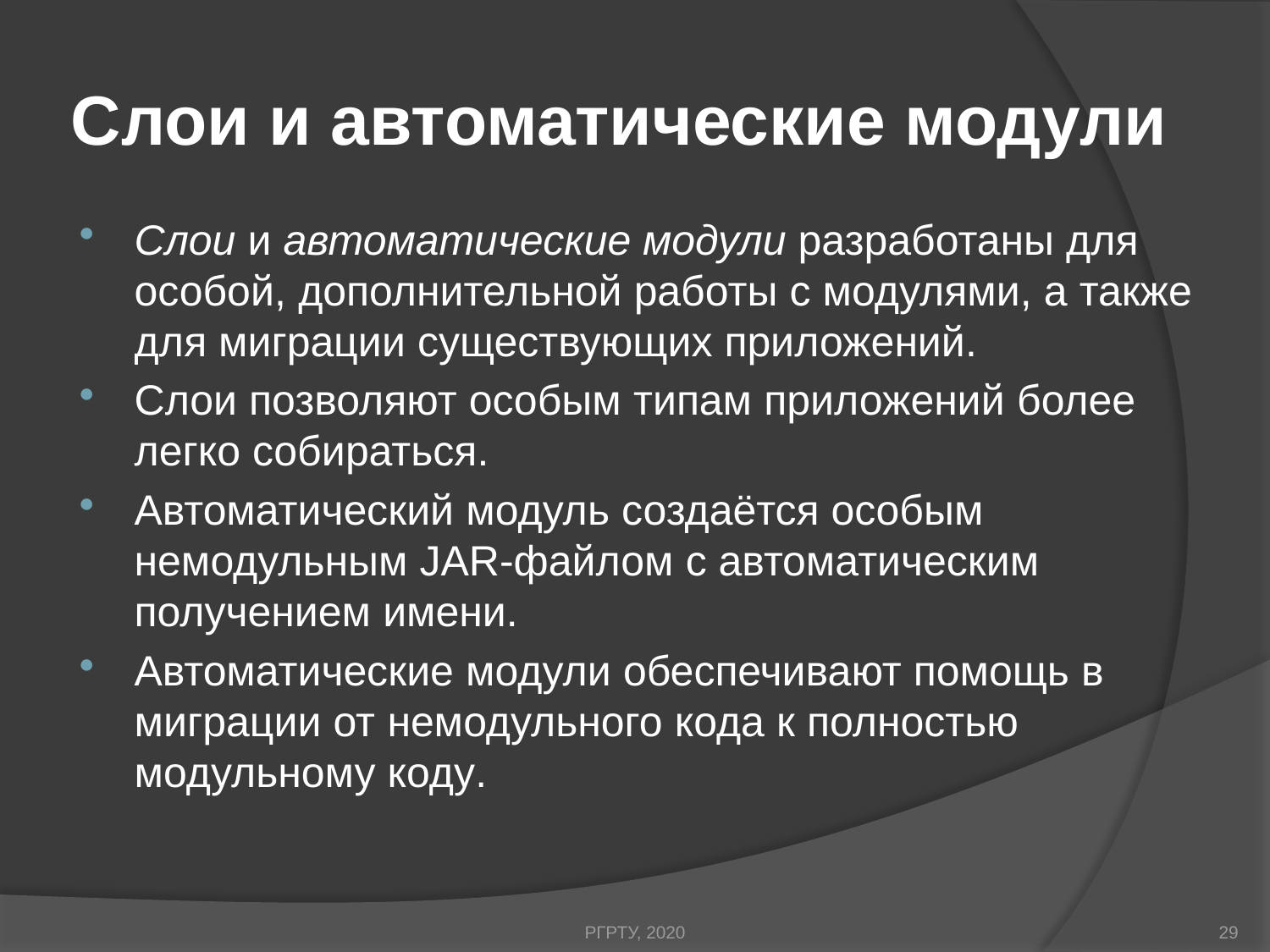

# Слои и автоматические модули
Слои и автоматические модули разработаны для особой, дополнительной работы с модулями, а также для миграции существующих приложений.
Слои позволяют особым типам приложений более легко собираться.
Автоматический модуль создаётся особым немодульным JAR-файлом с автоматическим получением имени.
Автоматические модули обеспечивают помощь в миграции от немодульного кода к полностью модульному коду.
РГРТУ, 2020
29